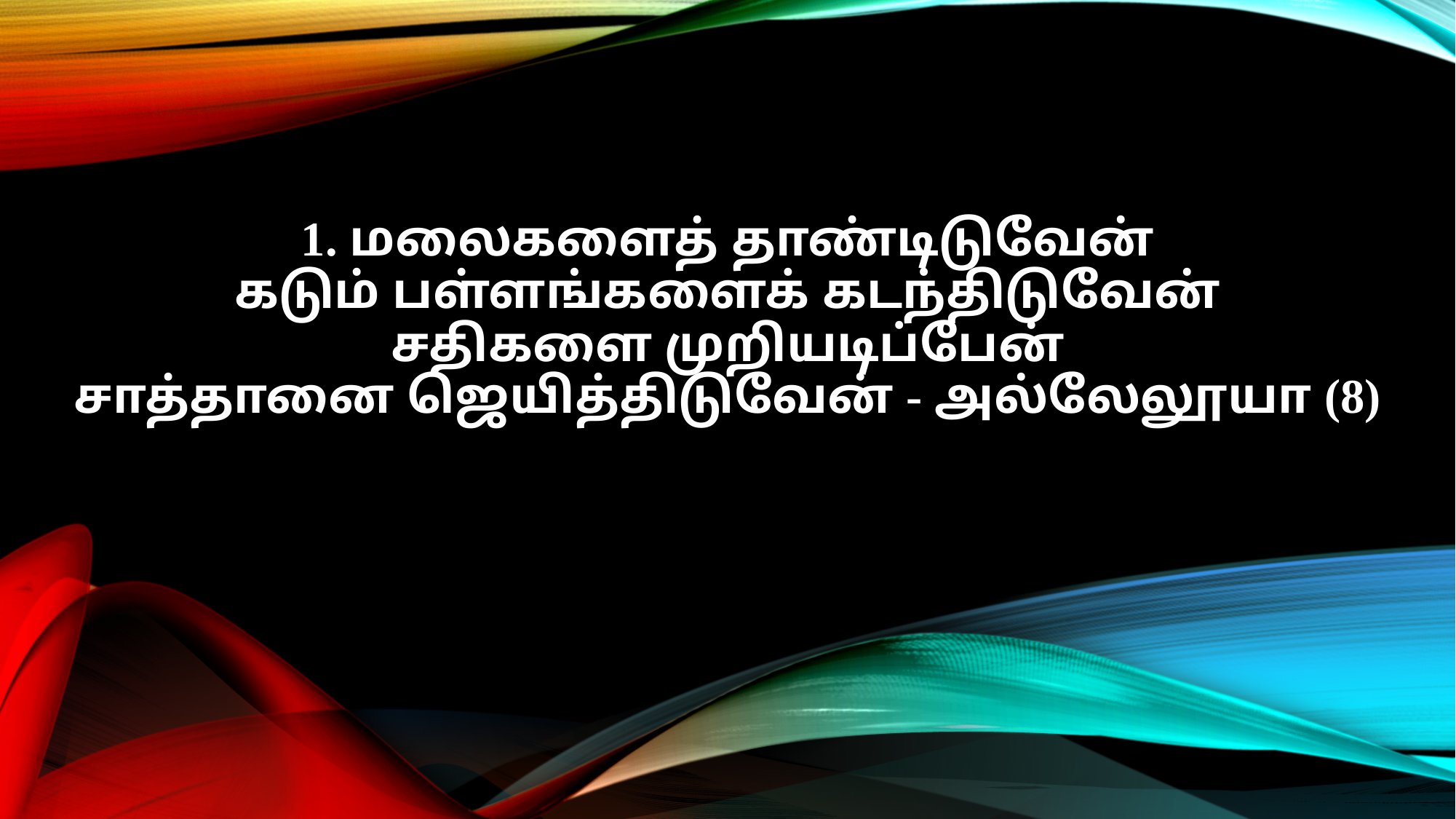

1. மலைகளைத் தாண்டிடுவேன்
கடும் பள்ளங்களைக் கடந்திடுவேன்
சதிகளை முறியடிப்பேன்
சாத்தானை ஜெயித்திடுவேன் - அல்லேலூயா (8)